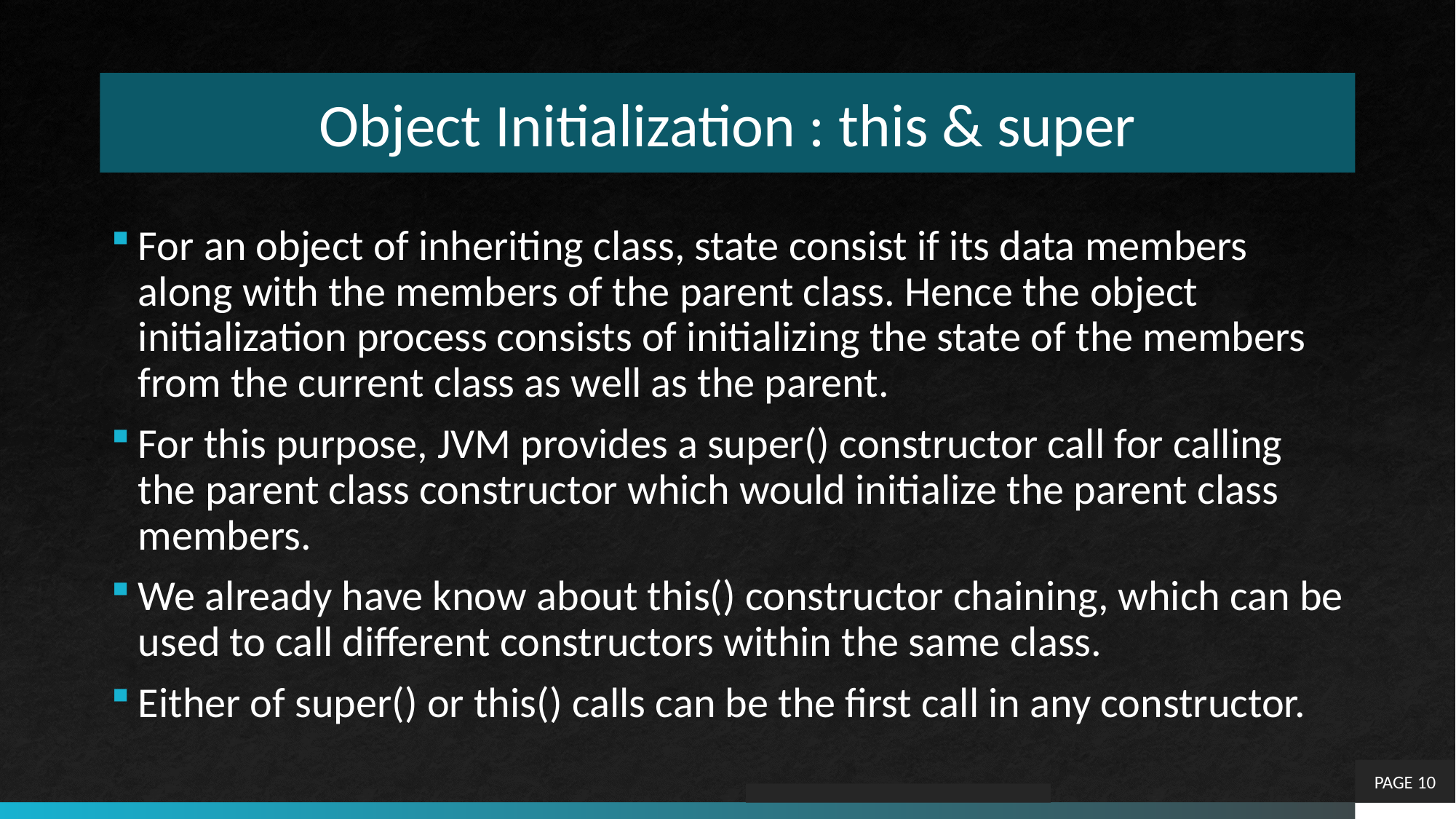

# Object Initialization : this & super
For an object of inheriting class, state consist if its data members along with the members of the parent class. Hence the object initialization process consists of initializing the state of the members from the current class as well as the parent.
For this purpose, JVM provides a super() constructor call for calling the parent class constructor which would initialize the parent class members.
We already have know about this() constructor chaining, which can be used to call different constructors within the same class.
Either of super() or this() calls can be the first call in any constructor.
PAGE 10